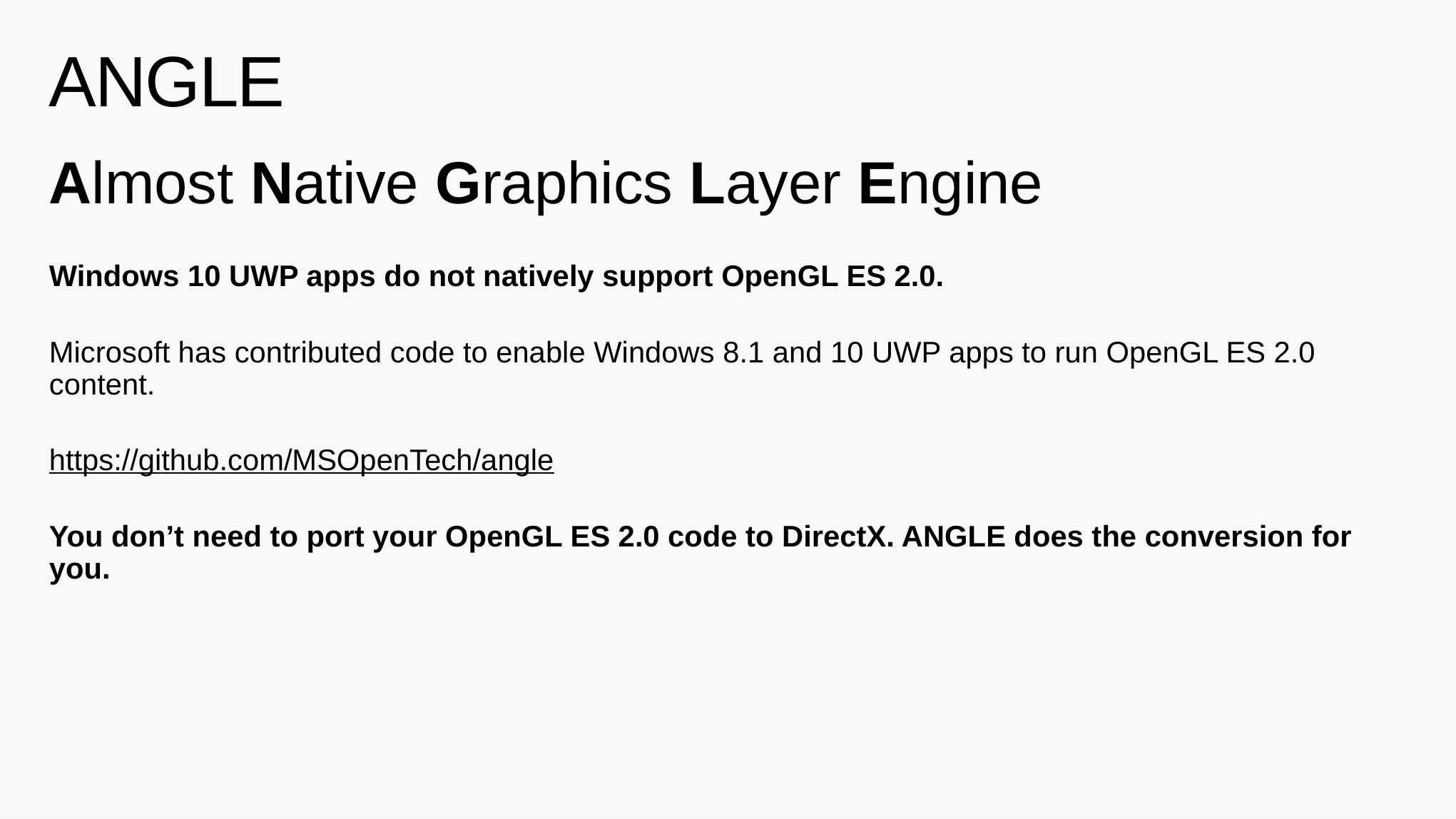

# ANGLE
Almost Native Graphics Layer Engine

Windows 10 UWP apps do not natively support OpenGL ES 2.0.

Microsoft has contributed code to enable Windows 8.1 and 10 UWP apps to run OpenGL ES 2.0 content.

https://github.com/MSOpenTech/angle

You don’t need to port your OpenGL ES 2.0 code to DirectX. ANGLE does the conversion for you.